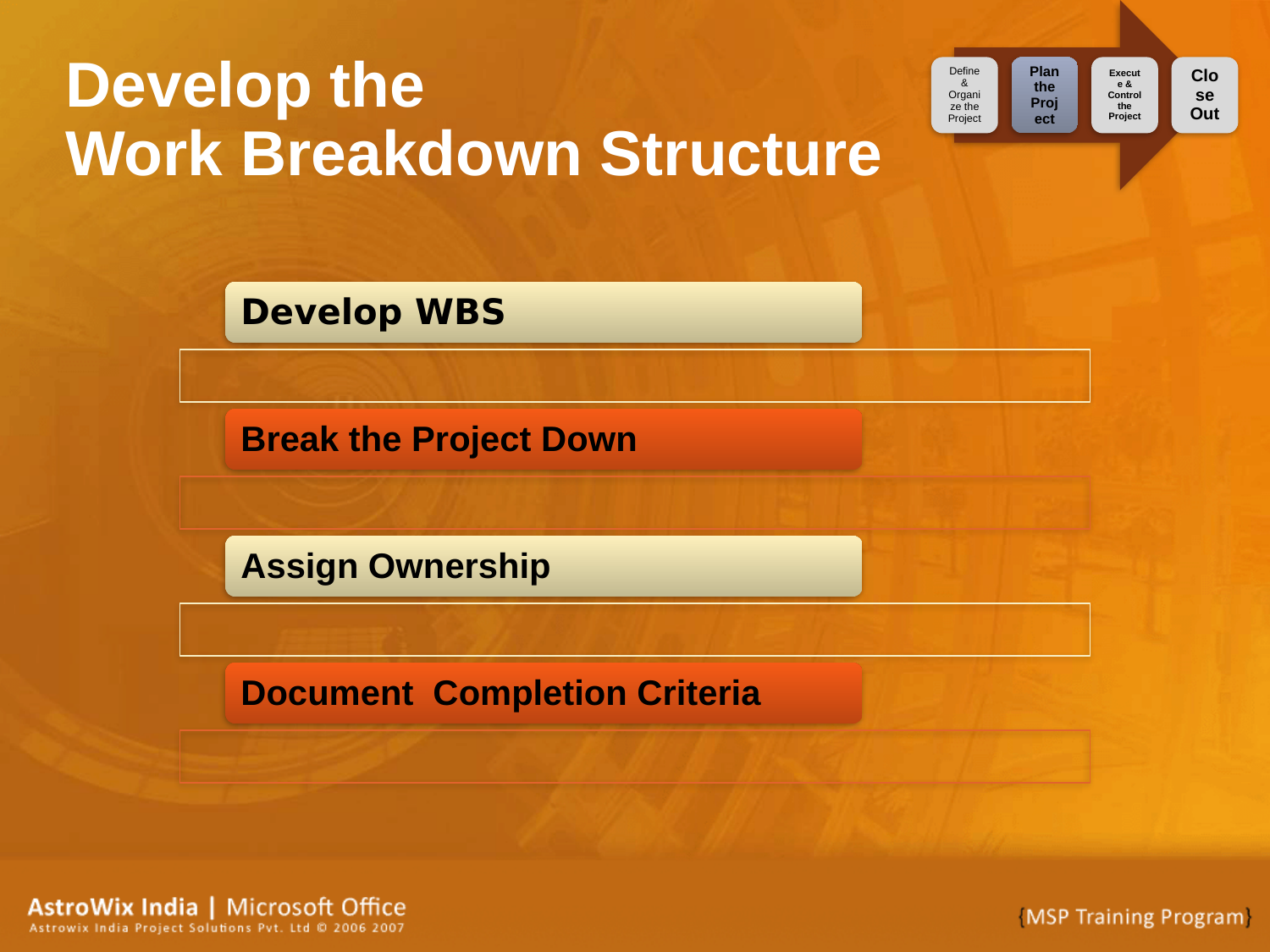

Define & Organize the Project
Plan the Project
Execute & Control the Project
Close Out
# Develop the Work Breakdown Structure
Develop WBS
Break the Project Down
Assign Ownership
Document  Completion Criteria